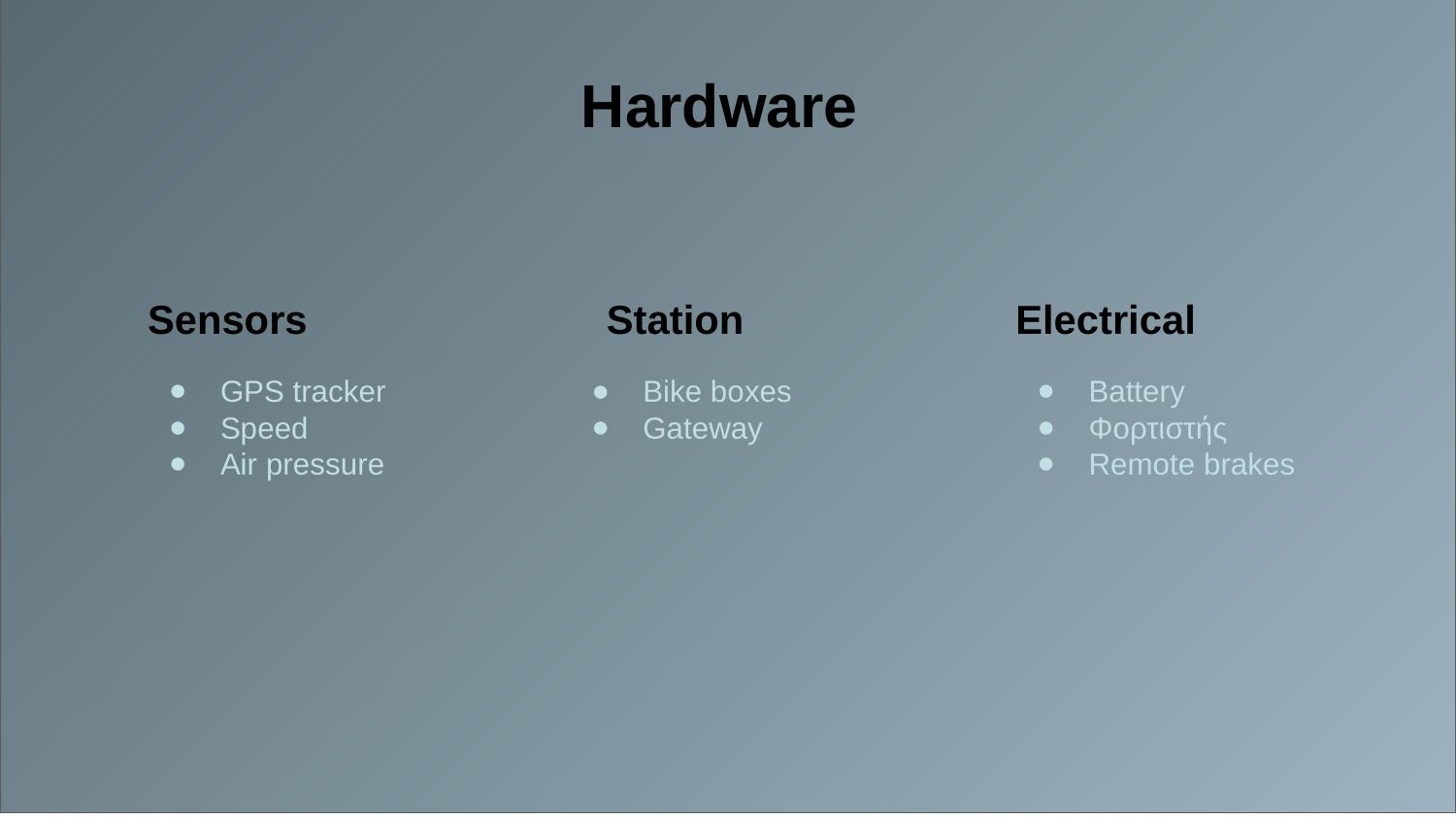

# Hardware
Sensors
Station
Electrical
GPS tracker
Speed
Air pressure
Battery
Φορτιστής
Remote brakes
Bike boxes
Gateway